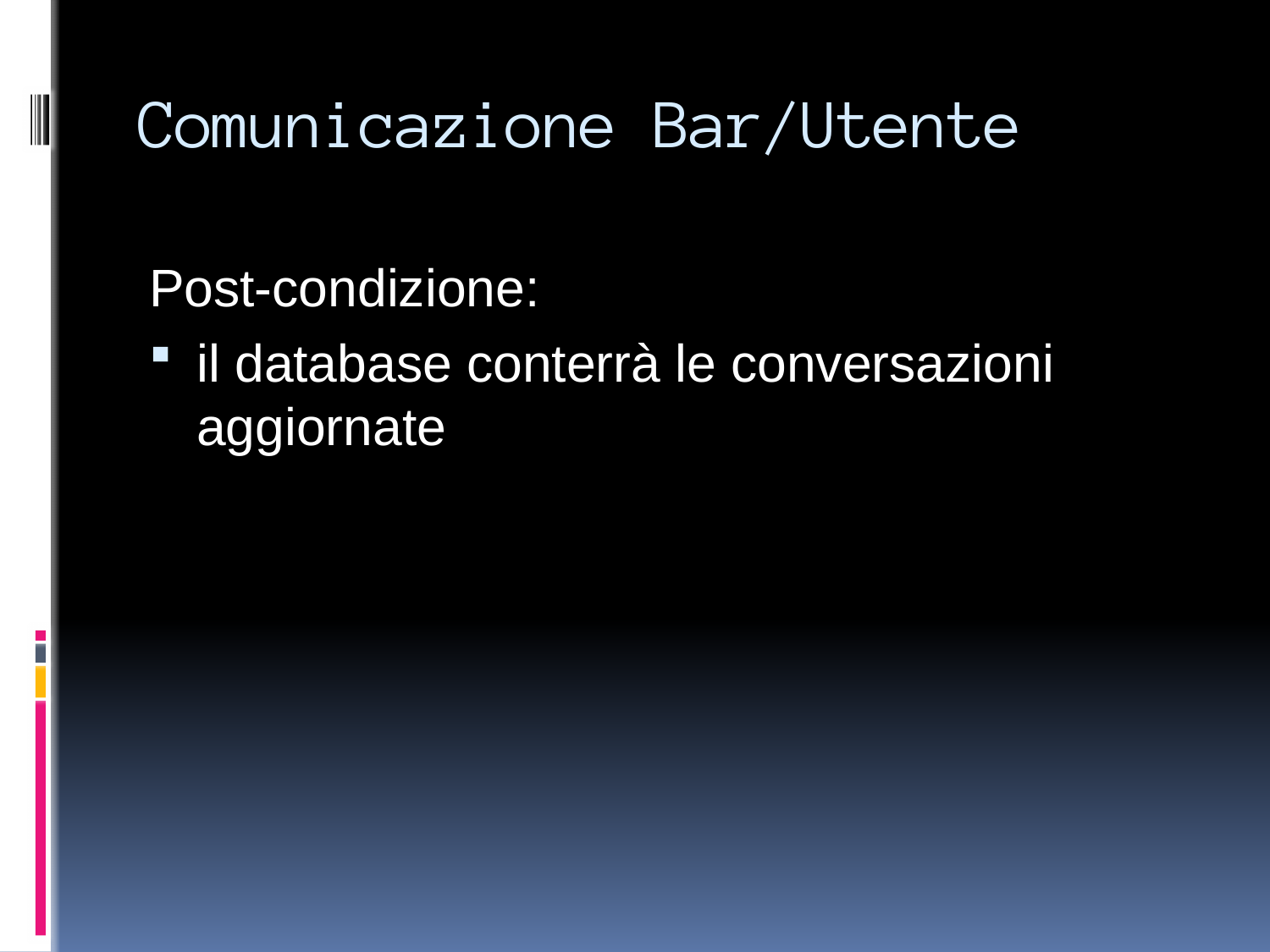

# Comunicazione Bar/Utente
Post-condizione:
il database conterrà le conversazioni aggiornate